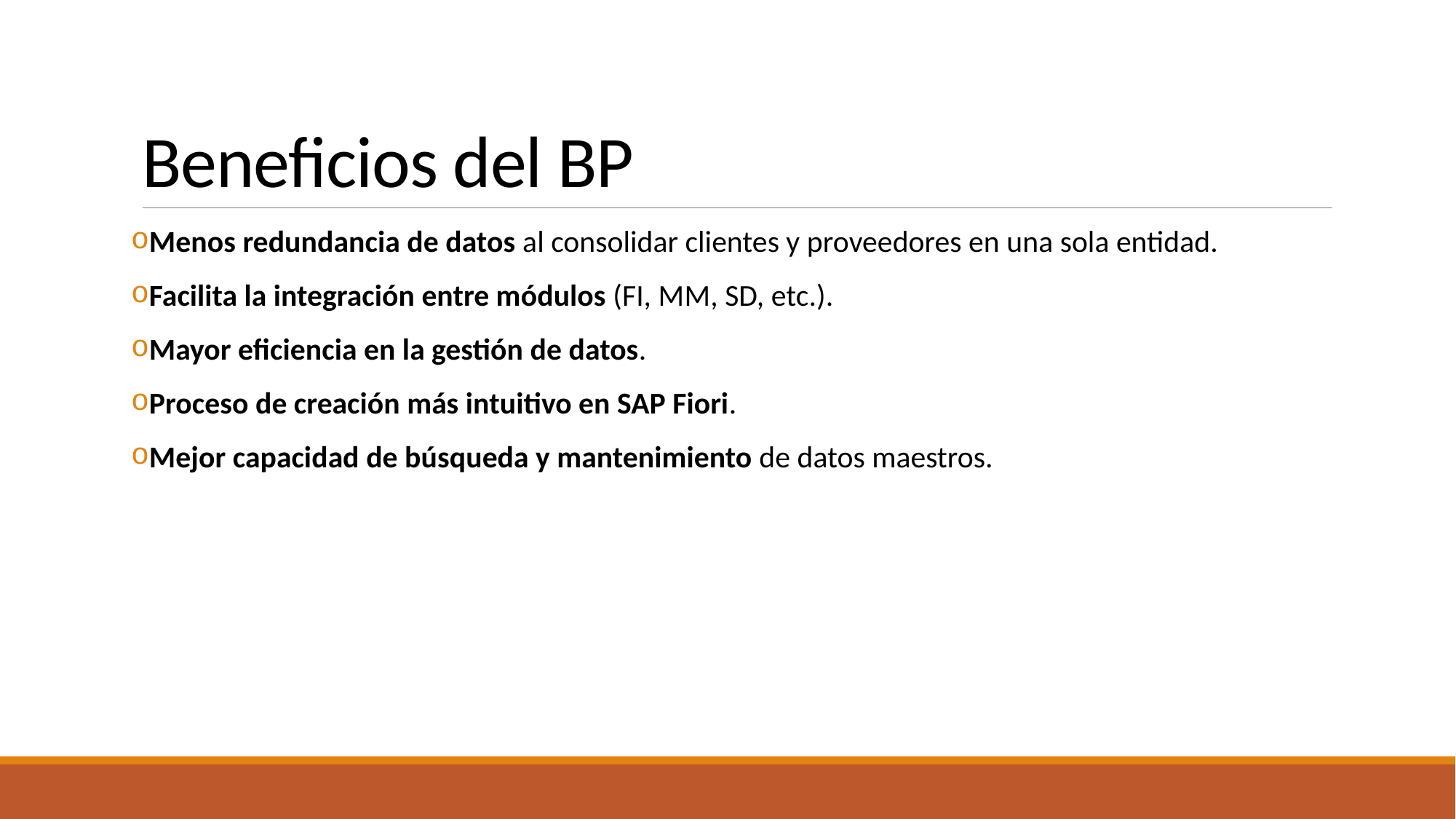

# Beneficios del BP
Menos redundancia de datos al consolidar clientes y proveedores en una sola entidad.
Facilita la integración entre módulos (FI, MM, SD, etc.).
Mayor eficiencia en la gestión de datos.
Proceso de creación más intuitivo en SAP Fiori.
Mejor capacidad de búsqueda y mantenimiento de datos maestros.